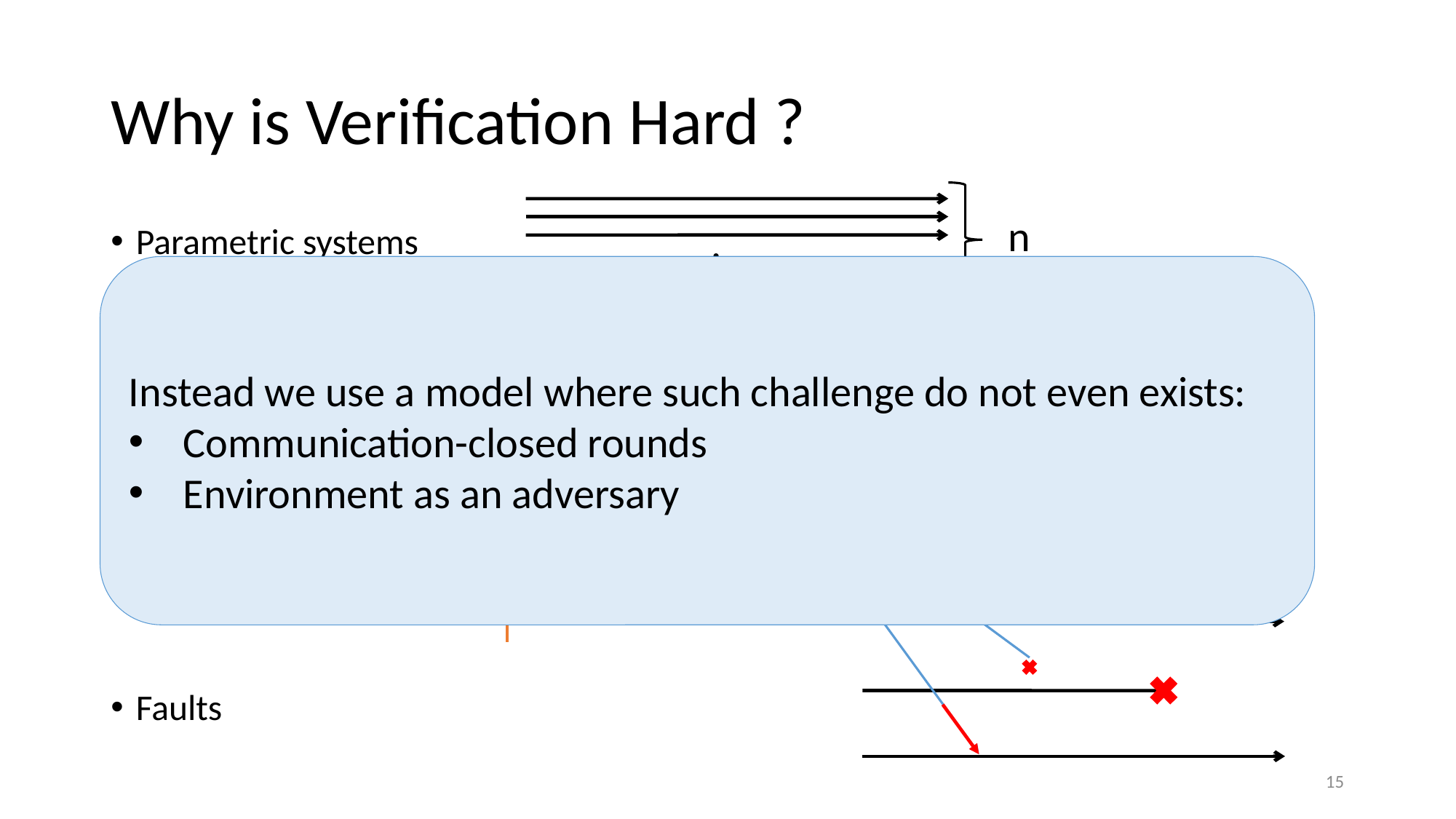

# Why is Verification Hard ?

n
…
Parametric systems

Asynchrony (interleaving, delays)

Channels

Faults

Instead we use a model where such challenge do not even exists:
Communication-closed rounds
Environment as an adversary

15